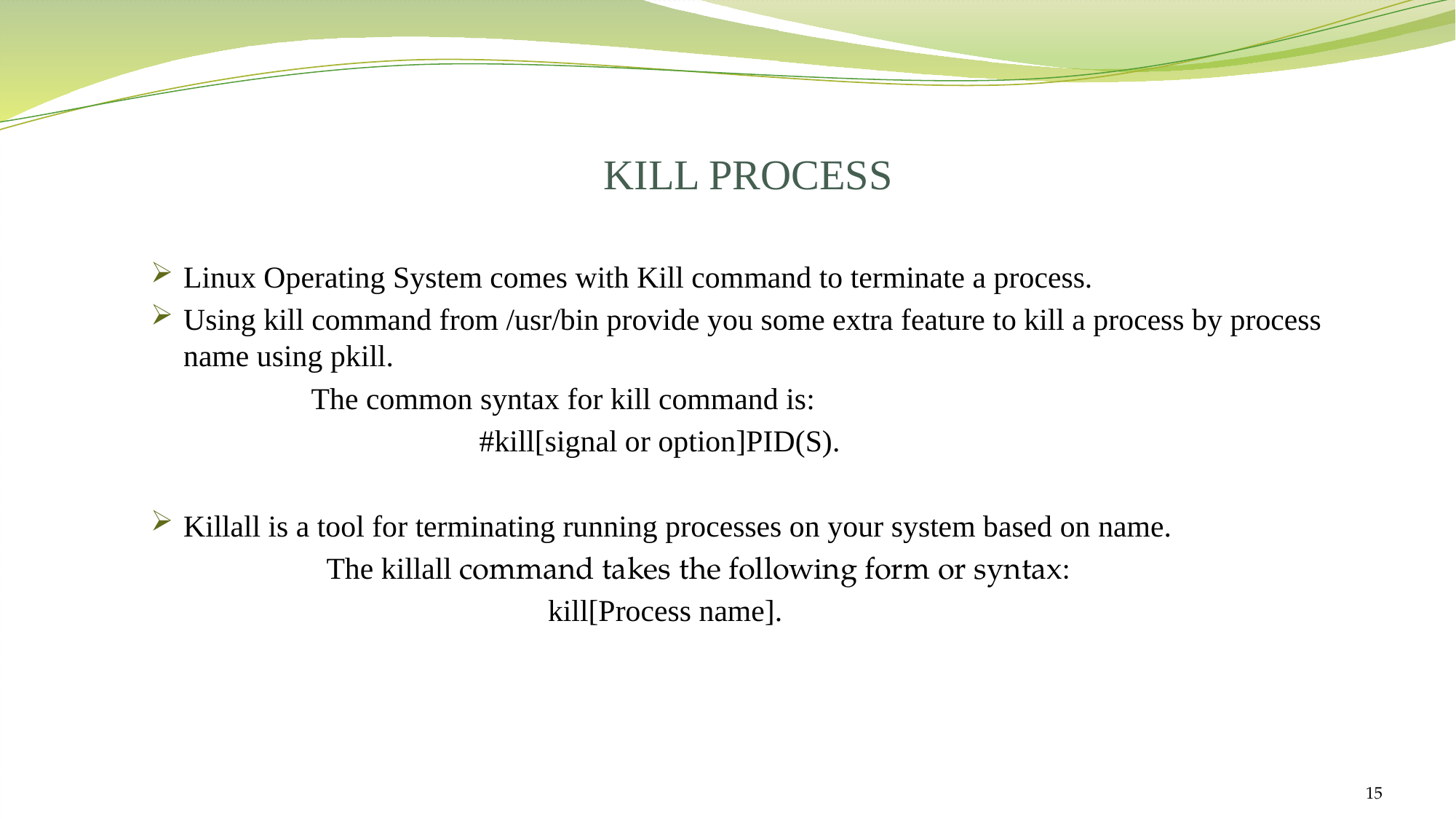

# KILL PROCESS
Linux Operating System comes with Kill command to terminate a process.
Using kill command from /usr/bin provide you some extra feature to kill a process by process name using pkill.
                     The common syntax for kill command is:
                                           #kill[signal or option]PID(S).

Killall is a tool for terminating running processes on your system based on name.
                       The killall command takes the following form or syntax:
                                                    kill[Process name].

15